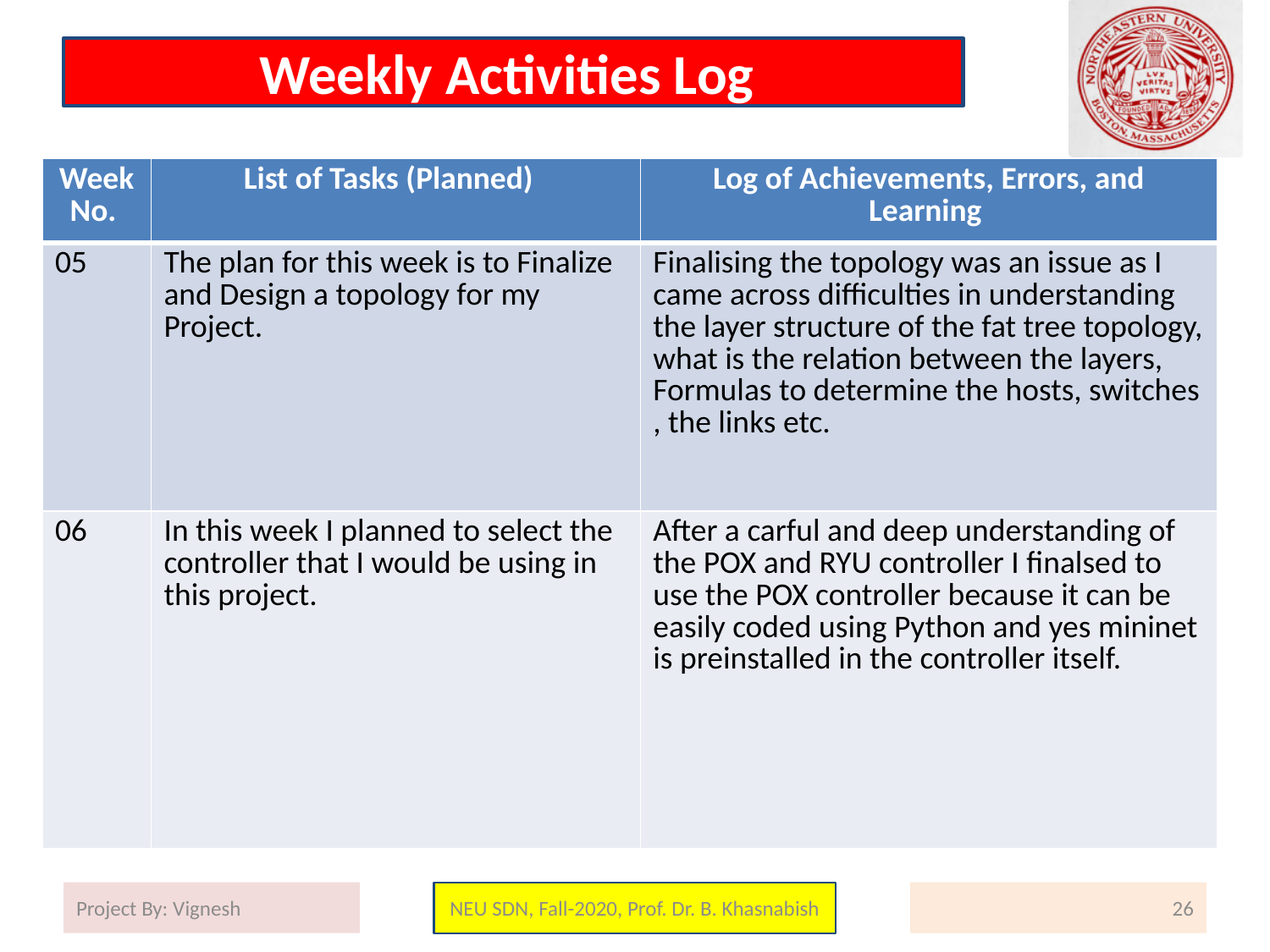

# Weekly Activities Log
| Week No. | List of Tasks (Planned) | Log of Achievements, Errors, and Learning |
| --- | --- | --- |
| 05 | The plan for this week is to Finalize and Design a topology for my Project. | Finalising the topology was an issue as I came across difficulties in understanding the layer structure of the fat tree topology, what is the relation between the layers, Formulas to determine the hosts, switches , the links etc. |
| 06 | In this week I planned to select the controller that I would be using in this project. | After a carful and deep understanding of the POX and RYU controller I finalsed to use the POX controller because it can be easily coded using Python and yes mininet is preinstalled in the controller itself. |
Project By: Vignesh
NEU SDN, Fall-2020, Prof. Dr. B. Khasnabish
26